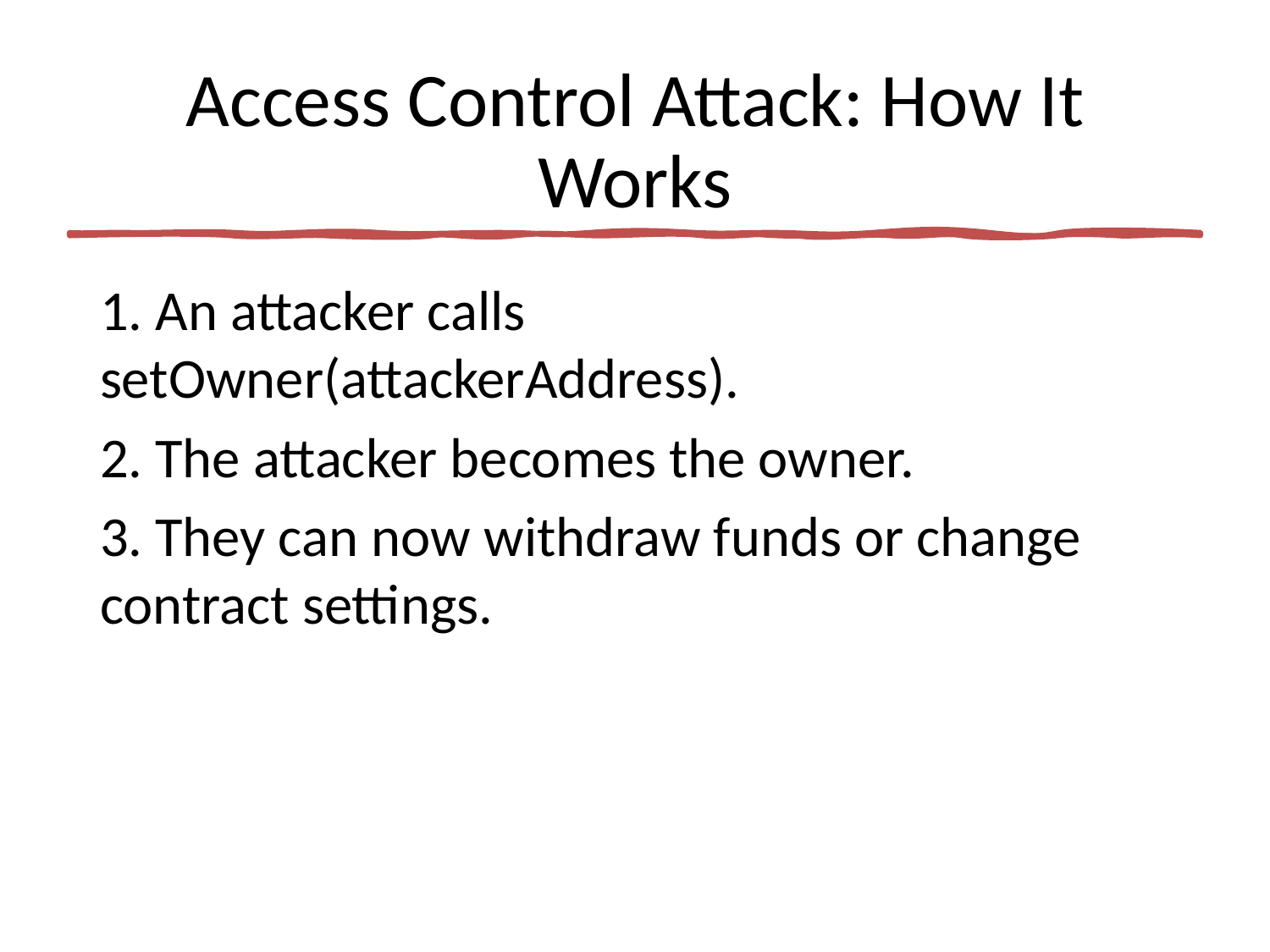

# Access Control Attack: How It Works

1. An attacker calls setOwner(attackerAddress).
2. The attacker becomes the owner.
3. They can now withdraw funds or change contract settings.